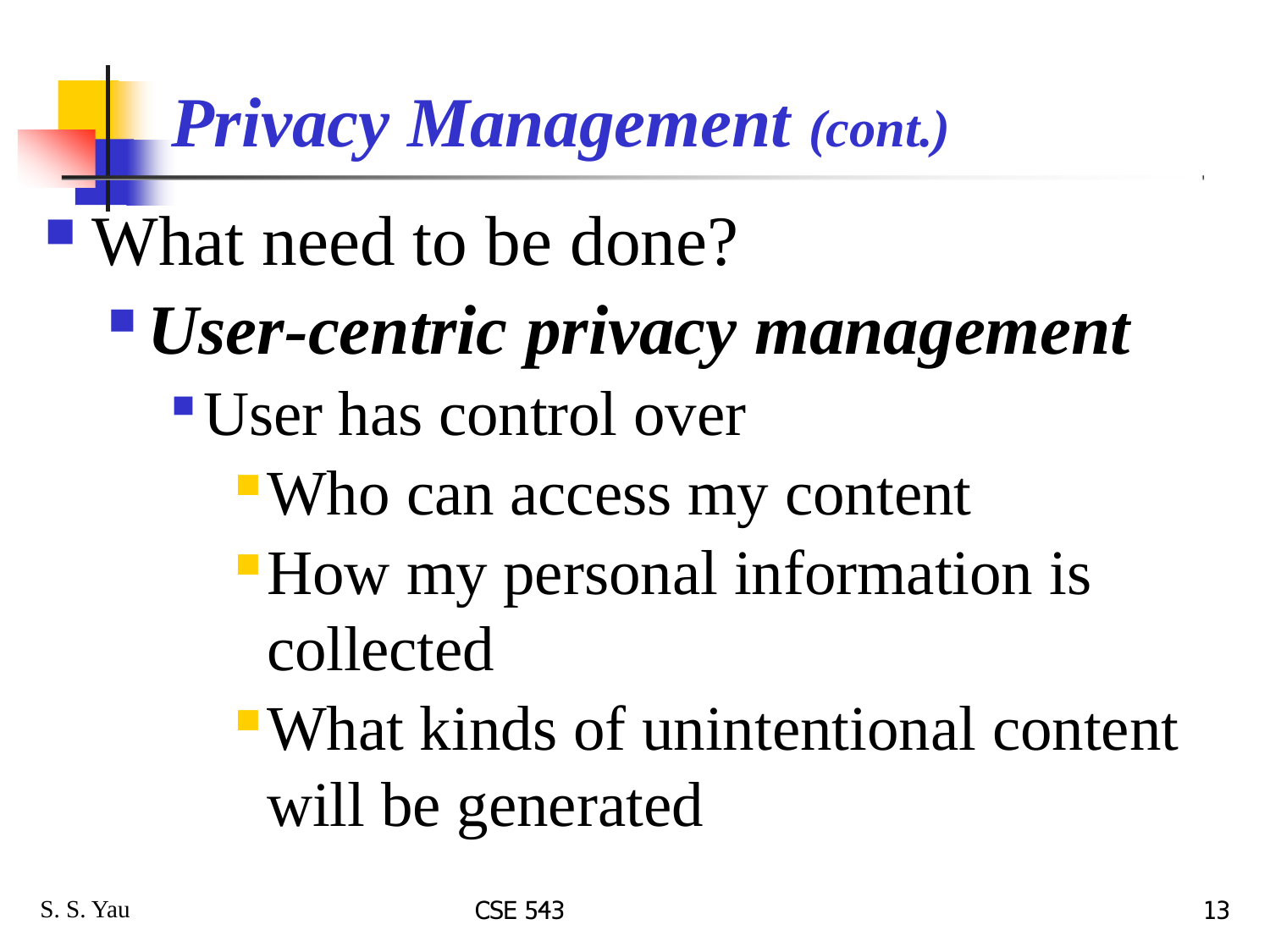

# Privacy Management (cont.)
What need to be done?
User-centric privacy management
User has control over
Who can access my content
How my personal information is collected
What kinds of unintentional content will be generated
S. S. Yau
CSE 543
13